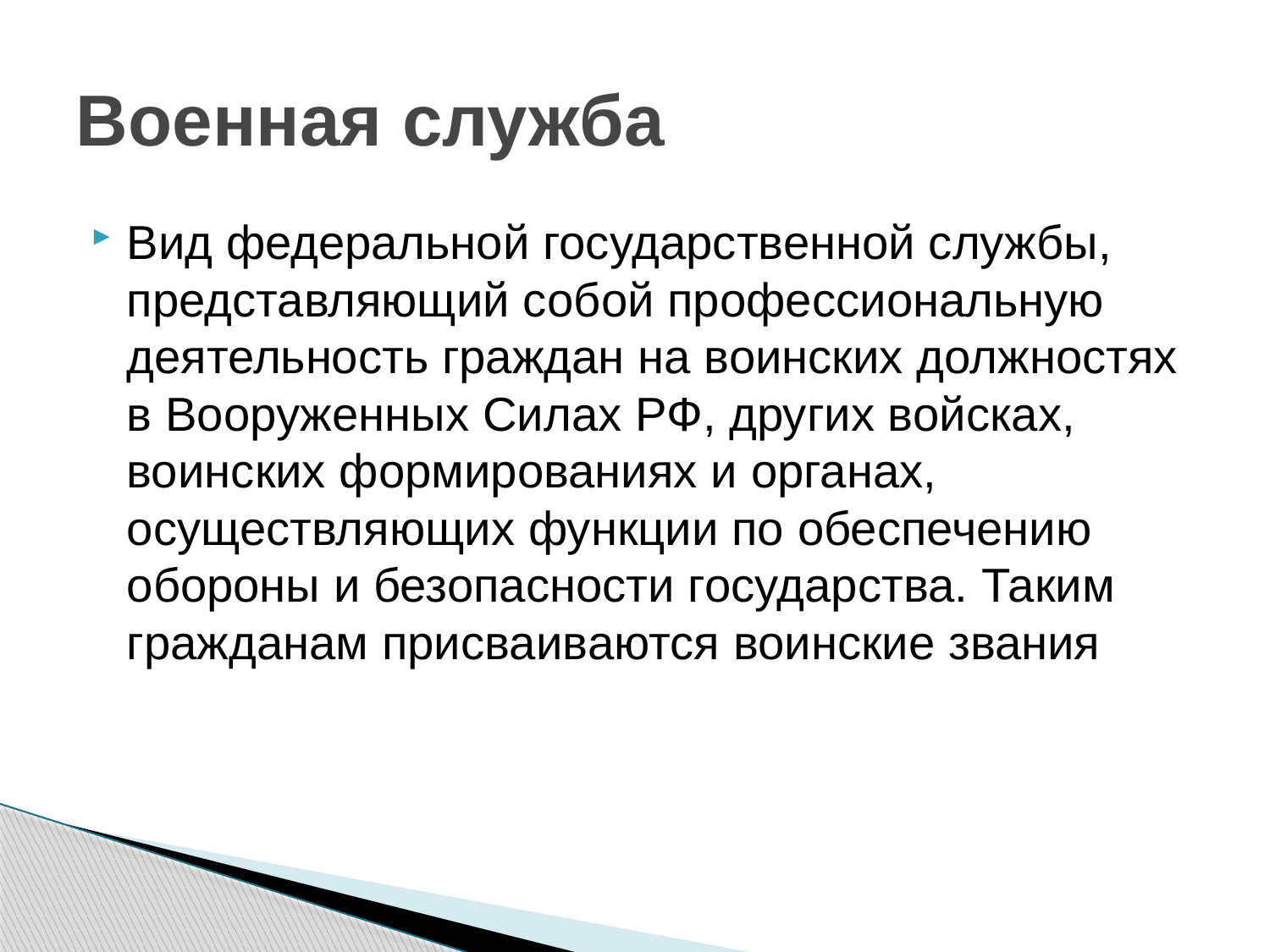

# Военная служба
Вид федеральной государственной службы, представляющий собой профессиональную деятельность граждан на воинских должностях в Вооруженных Силах РФ, других войсках, воинских формированиях и органах, осуществляющих функции по обеспечению обороны и безопасности государства. Таким гражданам присваиваются воинские звания